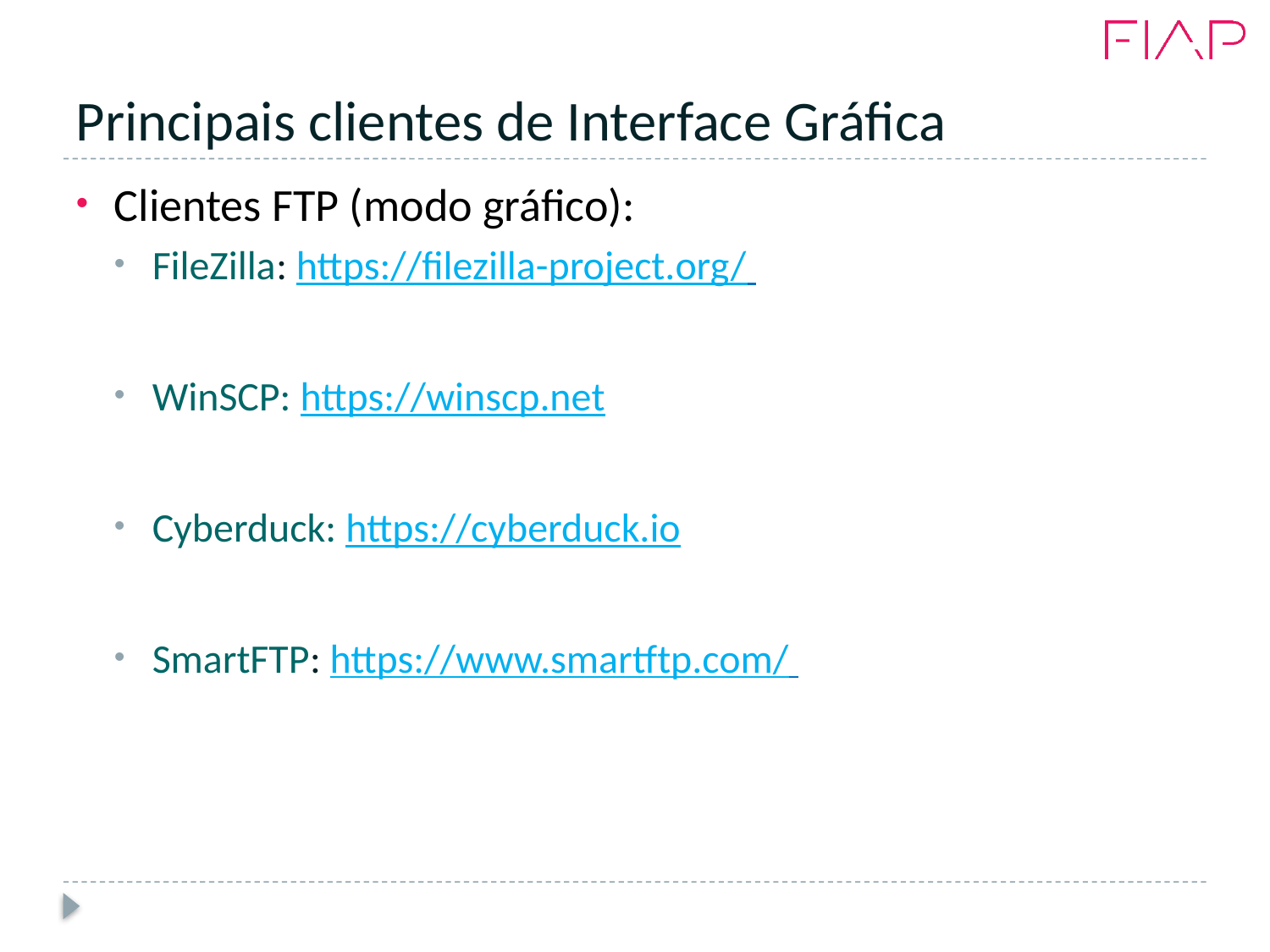

# Principais clientes de Interface Gráfica
Clientes FTP (modo gráfico):
FileZilla: https://filezilla-project.org/

WinSCP: https://winscp.net

Cyberduck: https://cyberduck.io

SmartFTP: https://www.smartftp.com/